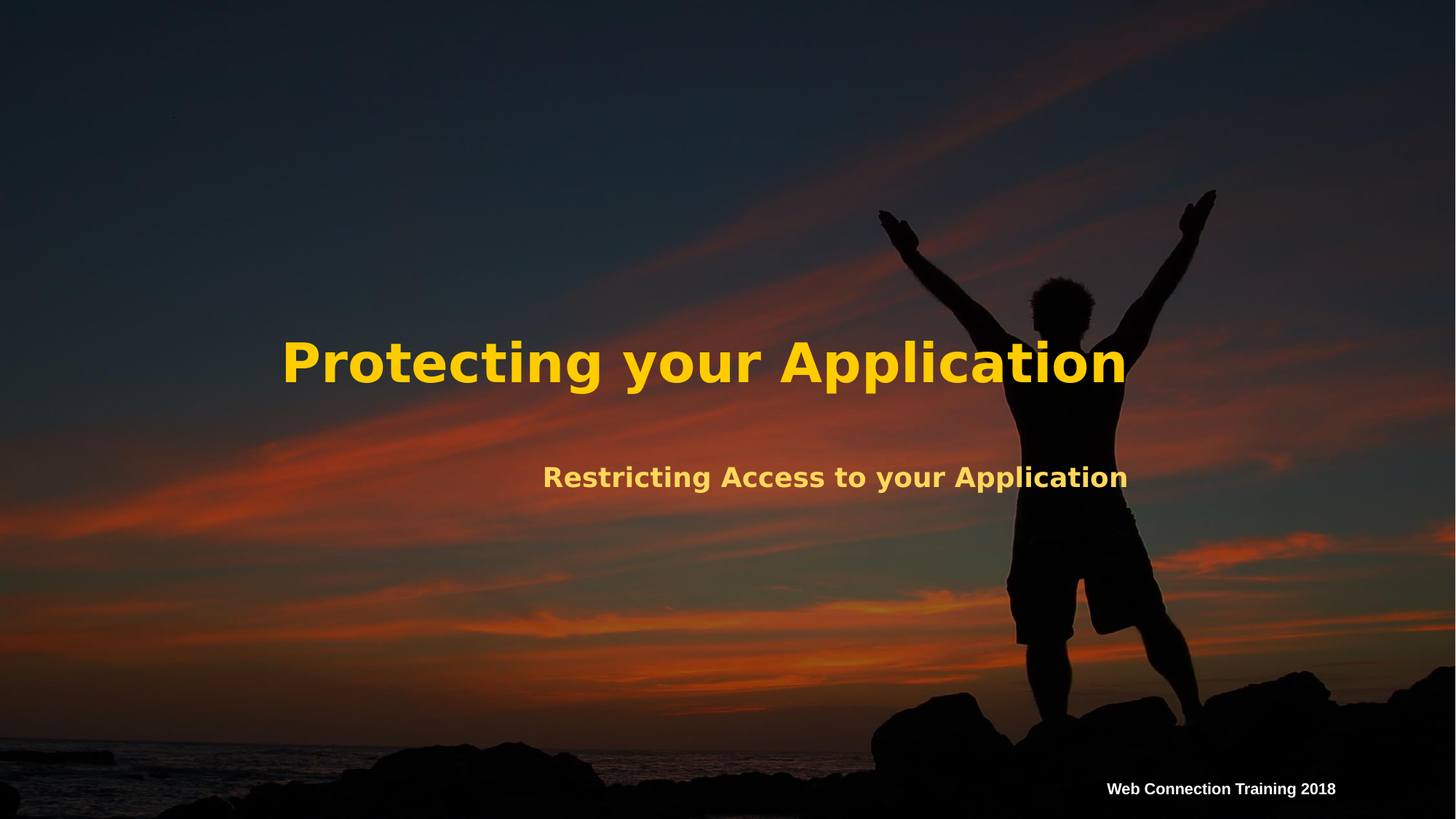

# Protecting your Application
Restricting Access to your Application